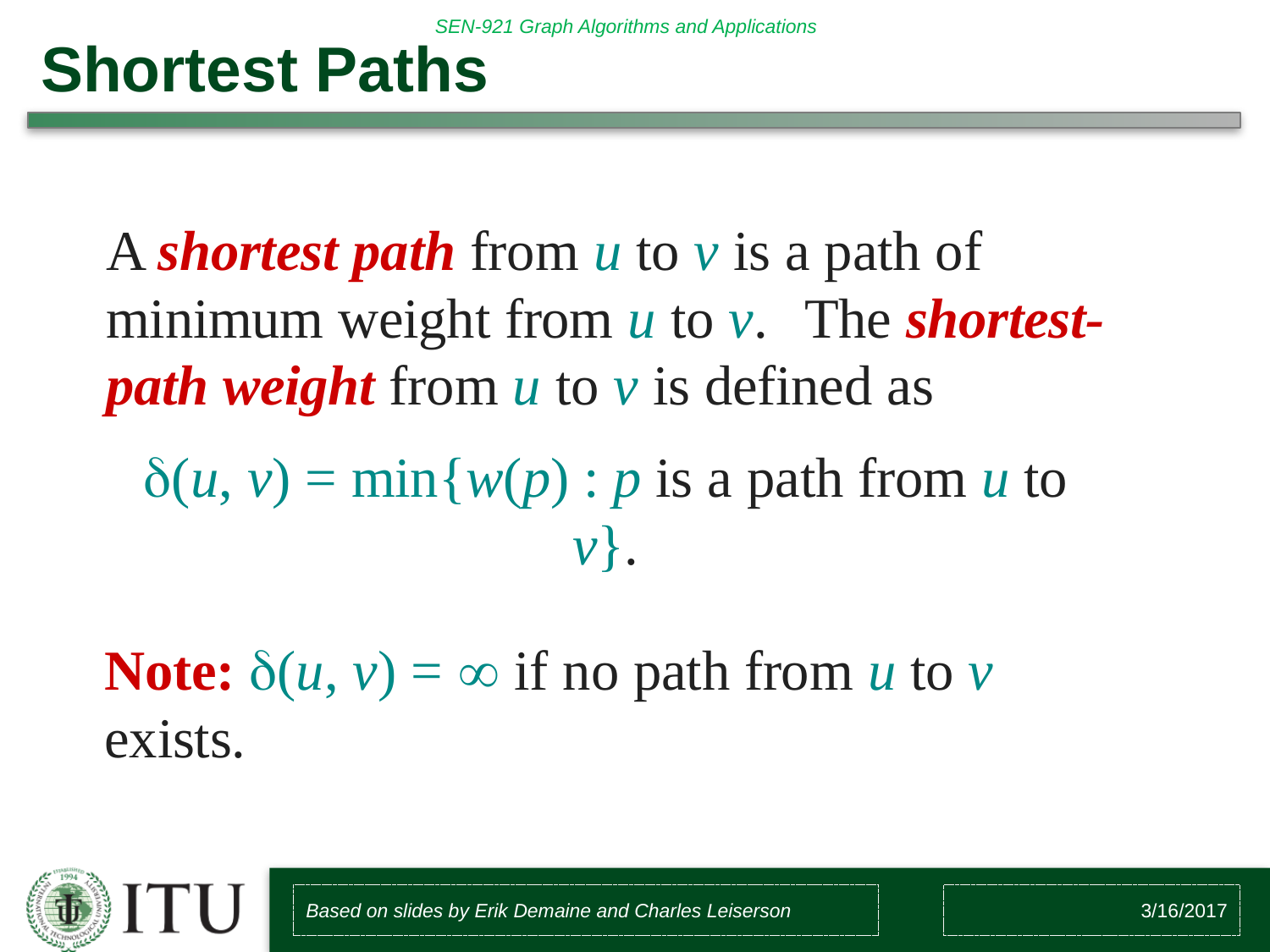

# Shortest Paths

A shortest path from u to v is a path of minimum weight from u to v.	The shortest- path weight from u to v is defined as
δ(u, v) = min{w(p) : p is a path from u to v}.

Note: δ(u, v) = ∞ if no path from u to v exists.

Based on slides by Erik Demaine and Charles Leiserson
3/16/2017